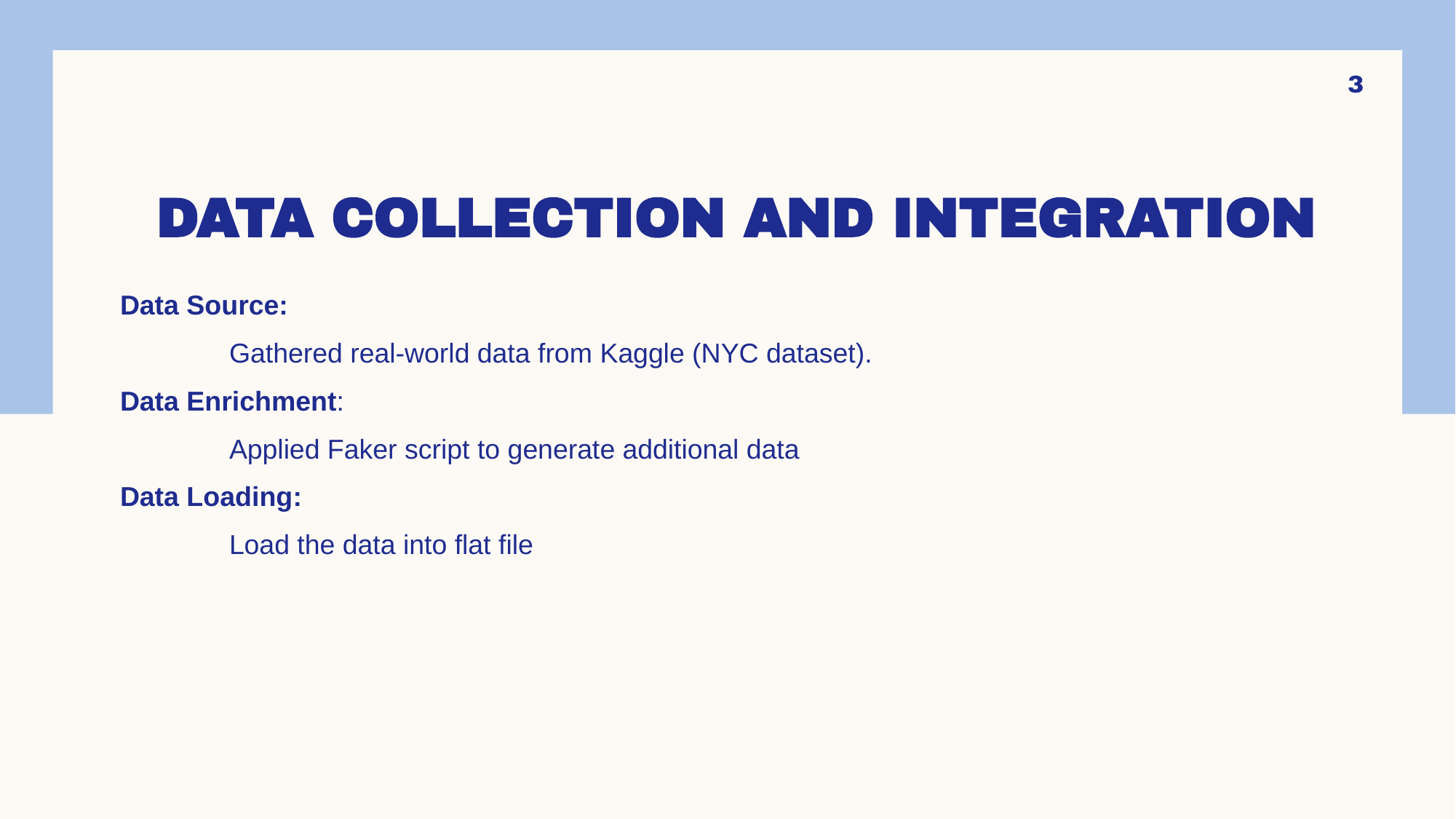

3
# Data Collection and Integration
Data Source:
	Gathered real-world data from Kaggle (NYC dataset).
Data Enrichment:
	Applied Faker script to generate additional data
Data Loading:
	Load the data into flat file